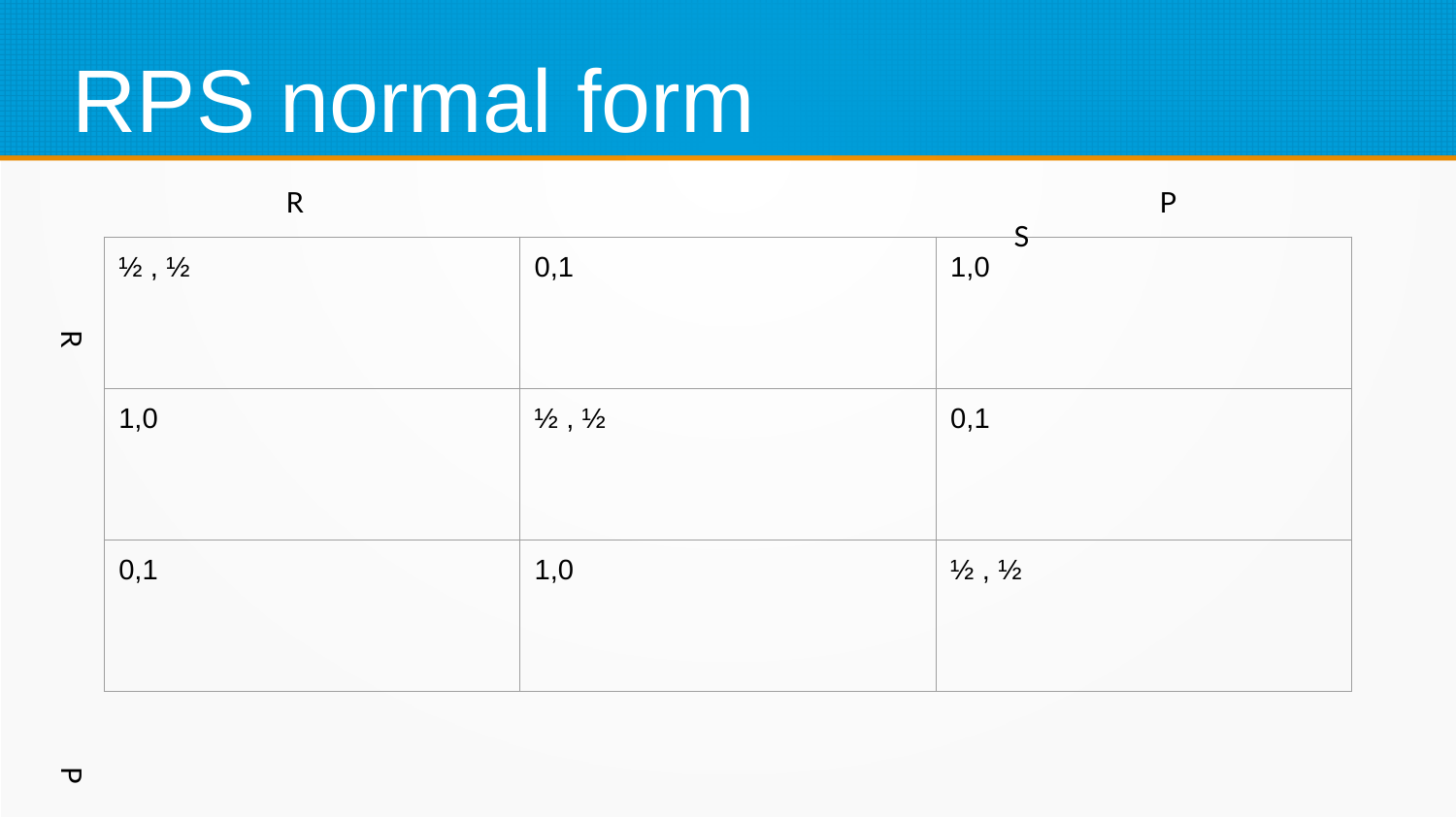

RPS normal form
	R						P						S
| ½ , ½ | 0,1 | 1,0 |
| --- | --- | --- |
| 1,0 | ½ , ½ | 0,1 |
| 0,1 | 1,0 | ½ , ½ |

	R			P		S